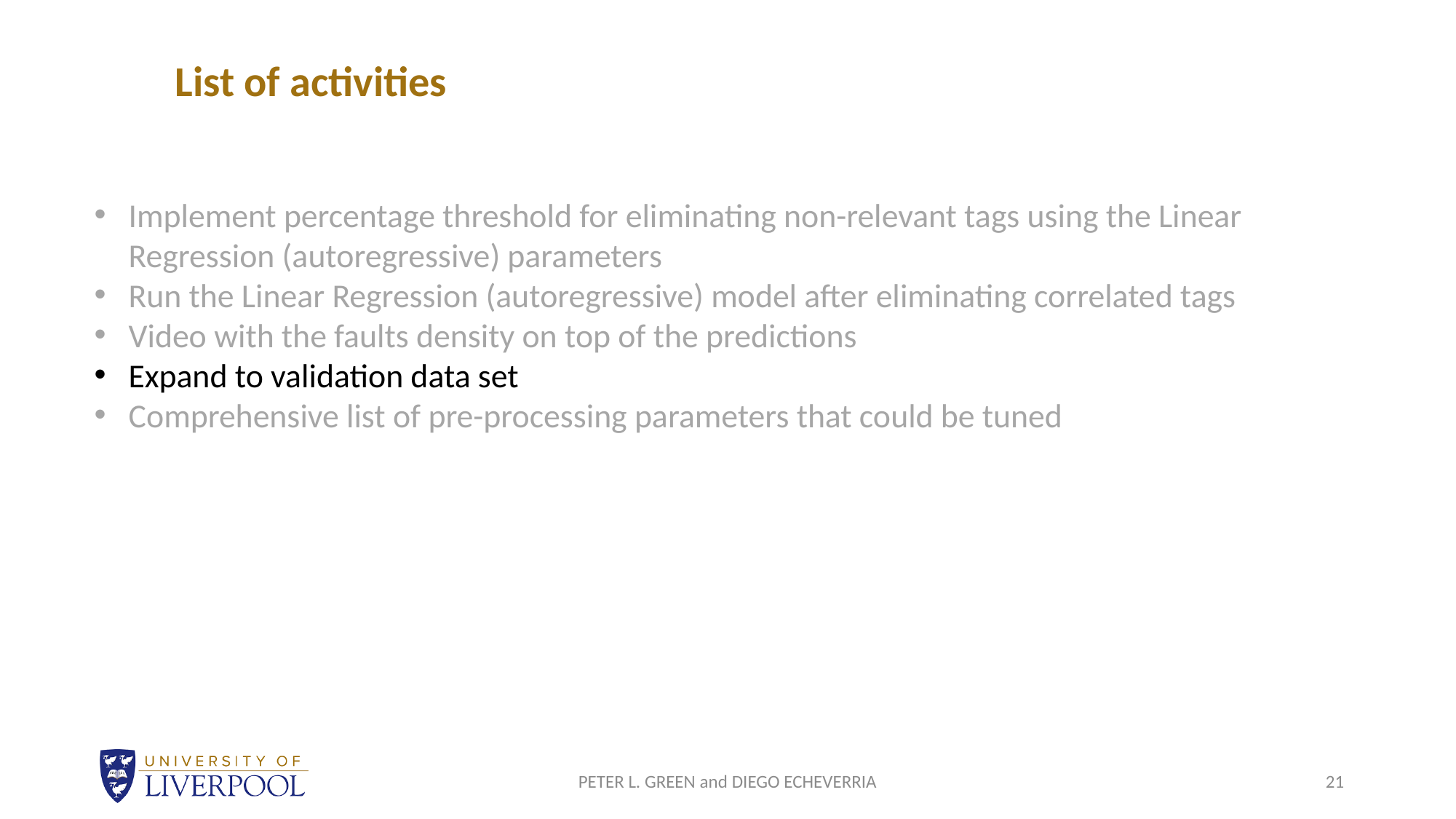

List of activities

Implement percentage threshold for eliminating non-relevant tags using the Linear Regression (autoregressive) parameters
Run the Linear Regression (autoregressive) model after eliminating correlated tags
Video with the faults density on top of the predictions
Expand to validation data set
Comprehensive list of pre-processing parameters that could be tuned

PETER L. GREEN and DIEGO ECHEVERRIA
21